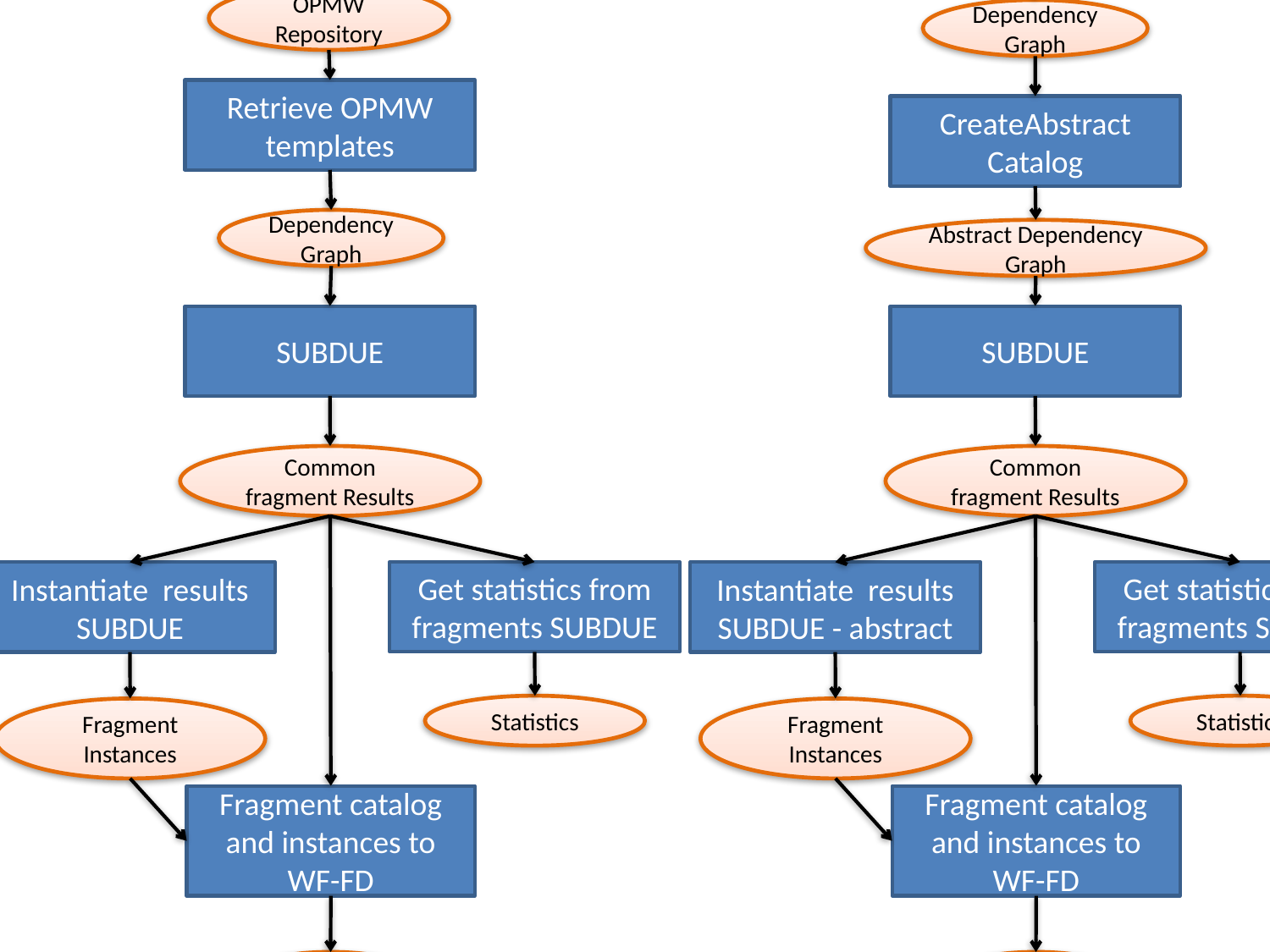

Dependency Graph
OPMW
Repository
Retrieve OPMW templates
SUBDUE
Common fragment Results
Get statistics from fragments SUBDUE
Instantiate  results
SUBDUE - abstract
Statistics
Fragment Instances
Fragment catalog and instances to WF-FD
RDF
CreateAbstract
Catalog
Abstract Dependency Graph
OPMW
Repository
Retrieve OPMW templates
Dependency Graph
SUBDUE
Common fragment Results
Get statistics from fragments SUBDUE
Instantiate  results
SUBDUE
Statistics
Fragment Instances
Fragment catalog and instances to WF-FD
RDF